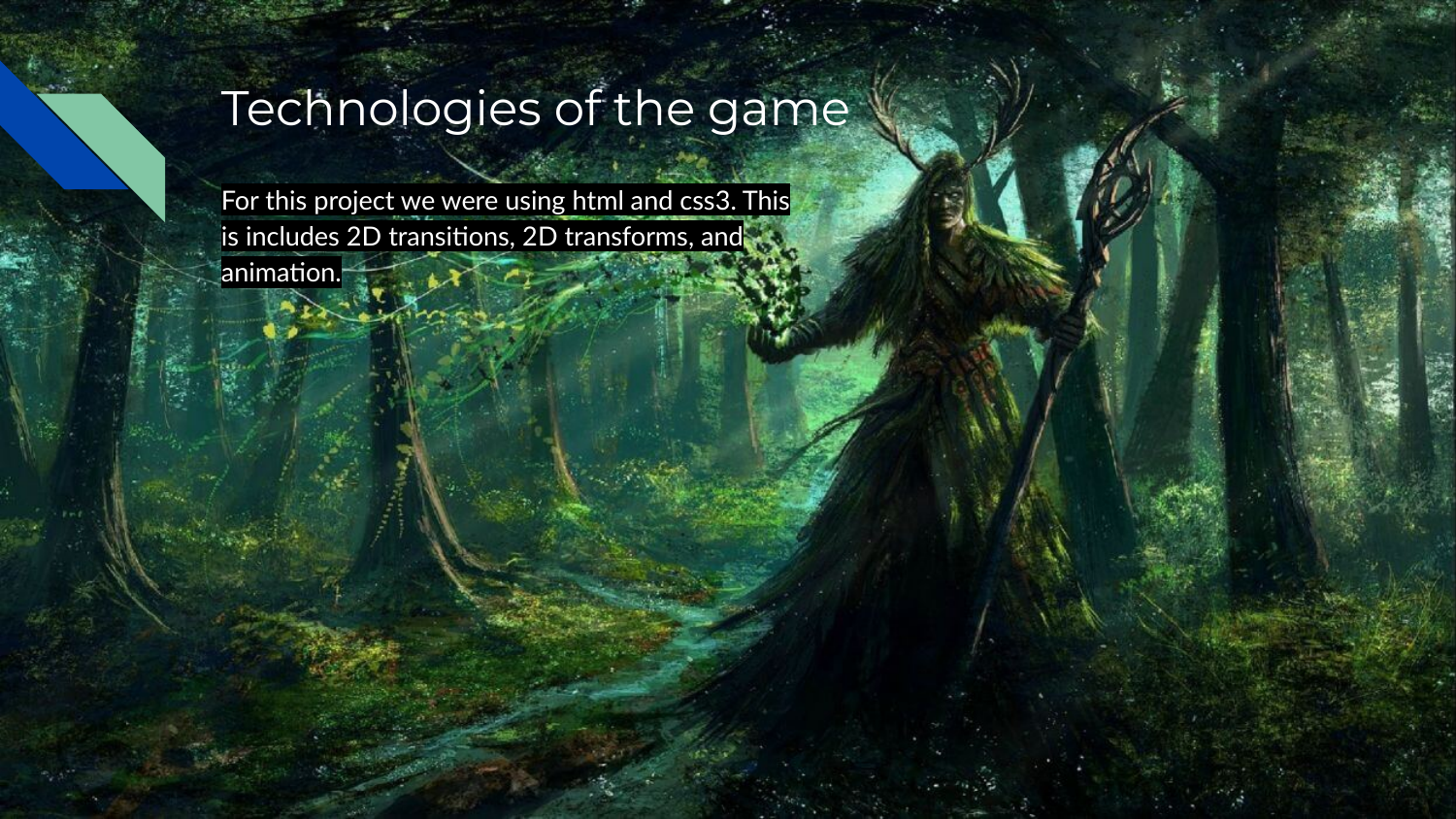

# Technologies of the game
For this project we were using html and css3. This is includes 2D transitions, 2D transforms, and animation.